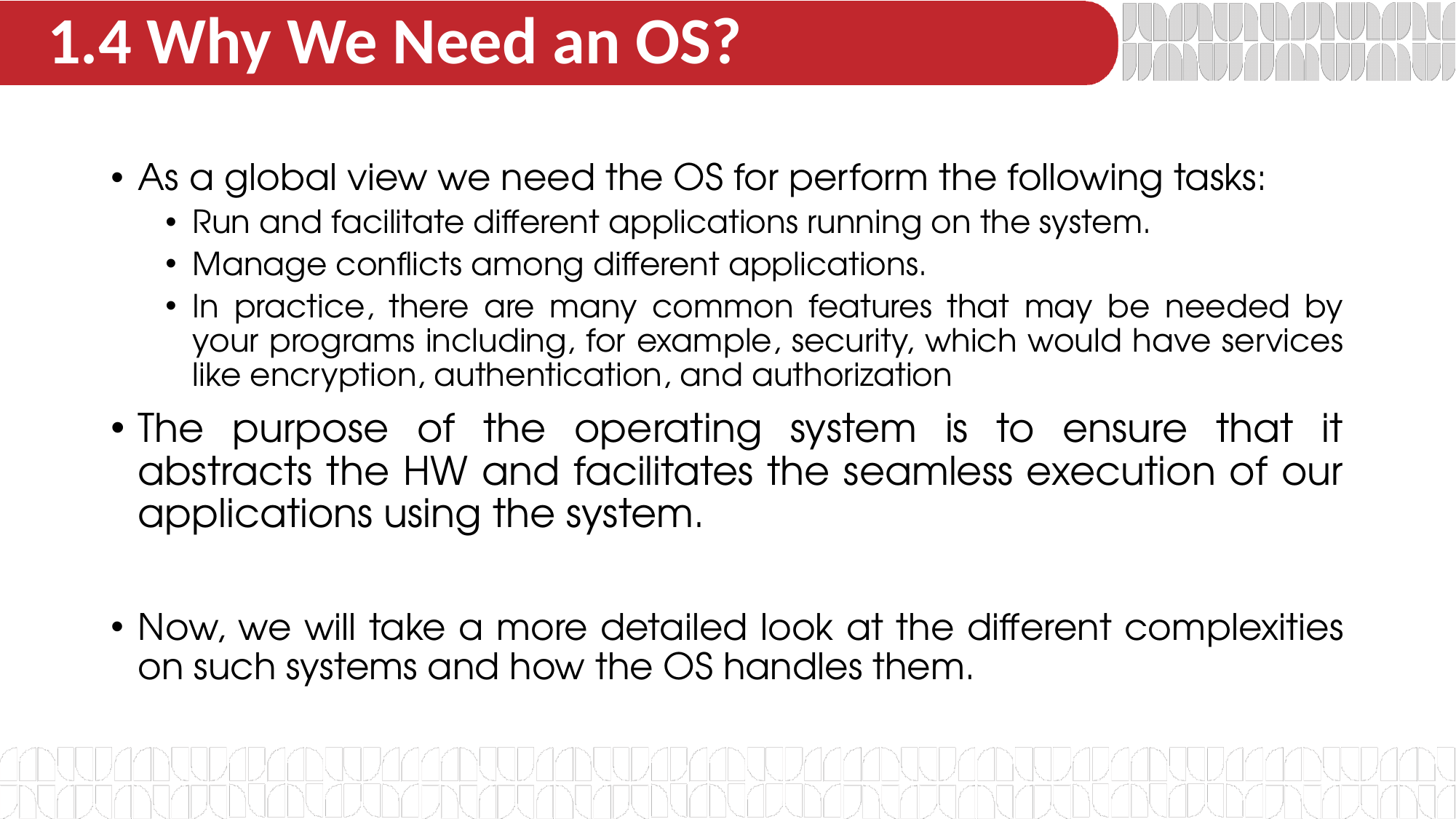

# 1.4 Why We Need an OS?
As a global view we need the OS for perform the following tasks:
Run and facilitate different applications running on the system.
Manage conflicts among different applications.
In practice, there are many common features that may be needed by your programs including, for example, security, which would have services like encryption, authentication, and authorization
The purpose of the operating system is to ensure that it abstracts the HW and facilitates the seamless execution of our applications using the system.

Now, we will take a more detailed look at the different complexities on such systems and how the OS handles them.